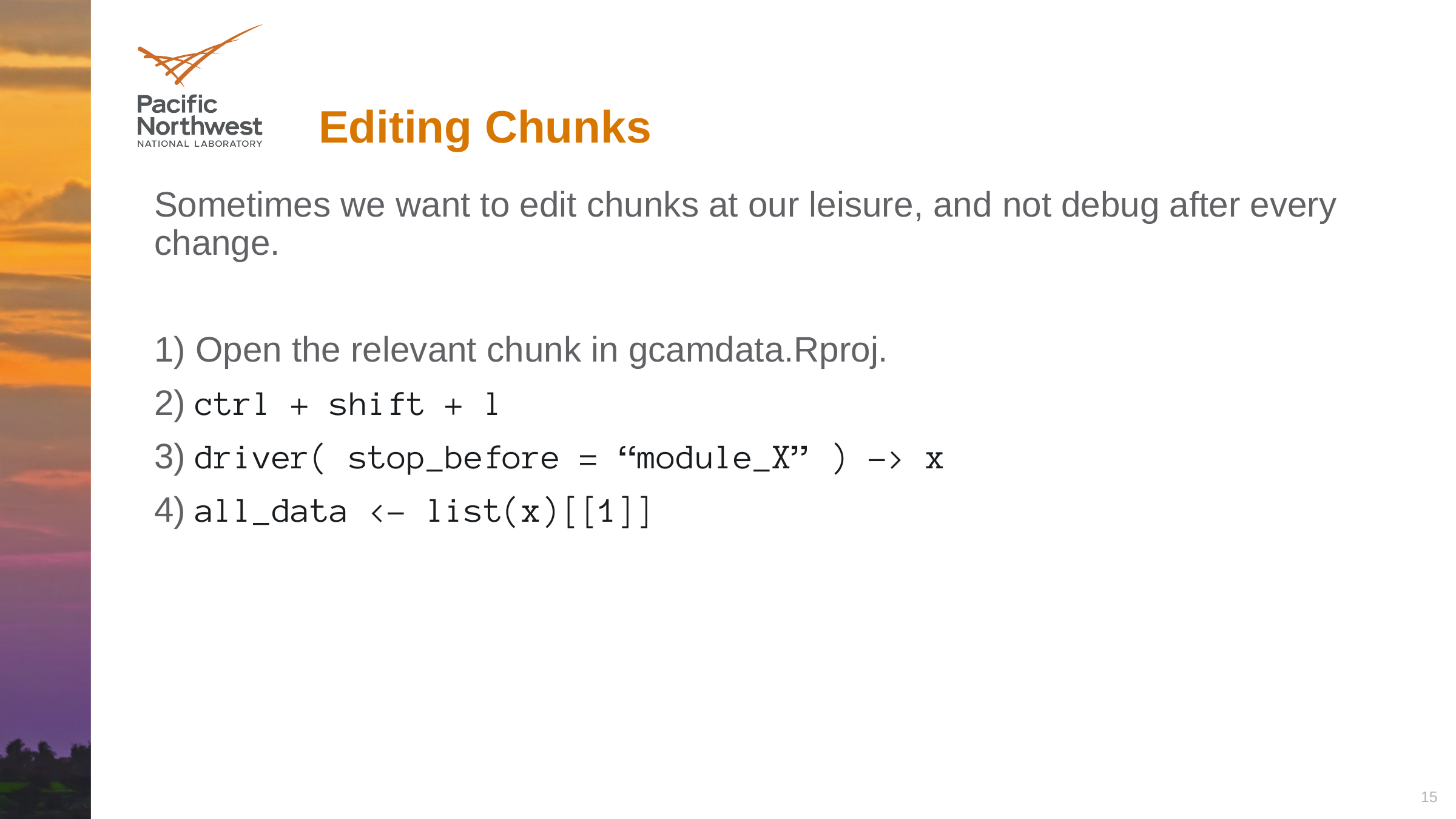

# Editing Chunks
Sometimes we want to edit chunks at our leisure, and not debug after every change.

1) Open the relevant chunk in gcamdata.Rproj.
2) ctrl + shift + l
3) driver( stop_before = “module_X” ) -> x
4) all_data <- list(x)[[1]]

15